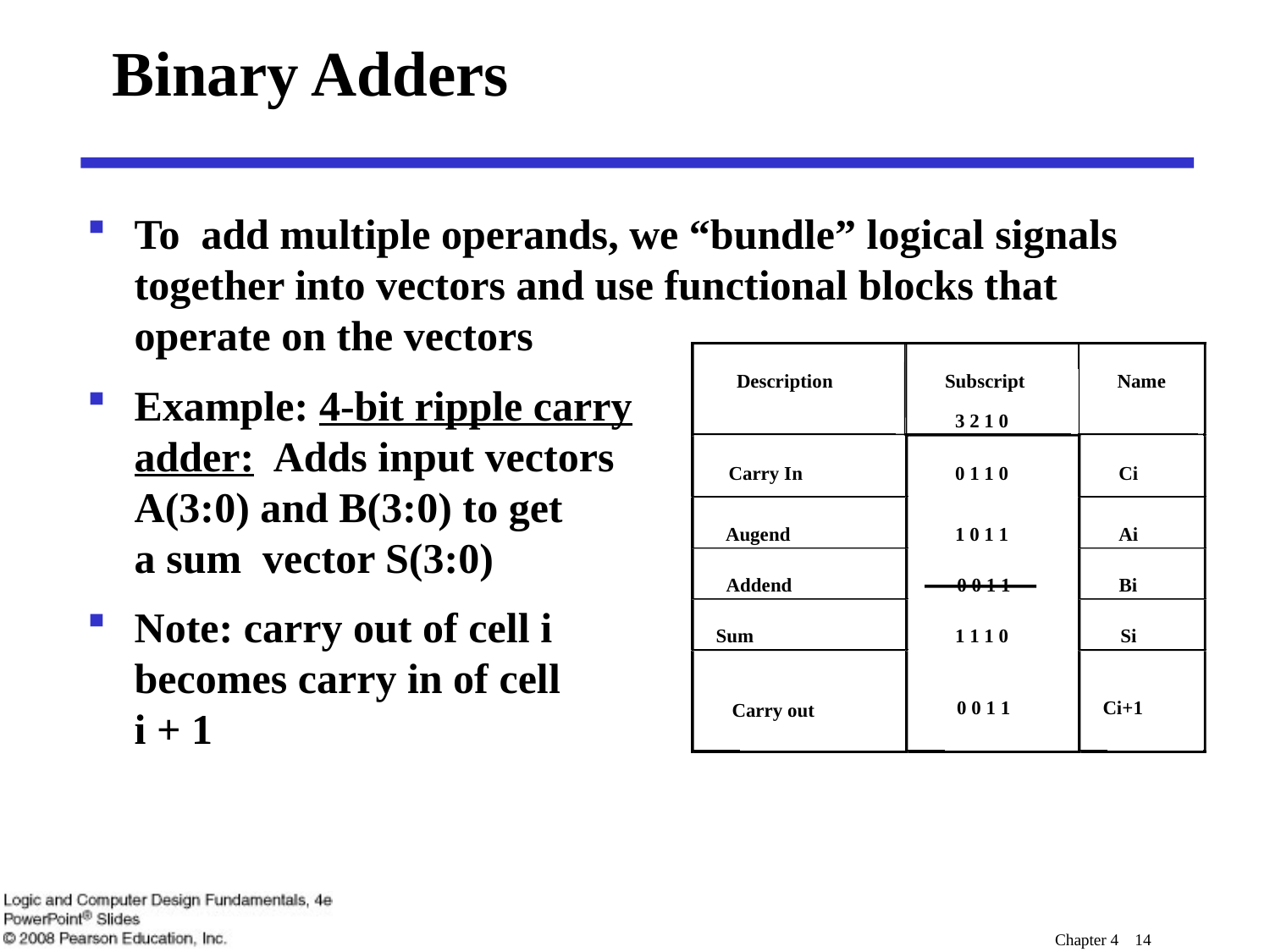

# Binary Adders
To  add multiple operands, we “bundle” logical signals together into vectors and use functional blocks that operate on the vectors
Example: 4-bit ripple carry
adder:  Adds input vectors                                                A(3:0) and B(3:0) to get
a sum  vector S(3:0)
Note: carry out of cell i
becomes carry in of cell
i + 1

Description

Subscript

Name

   3 2 1 0

Carry In

   0 1 1 0

Ci

Augend

   1 0 1 1

Ai

Addend

  0 0 1 1

Bi

Sum

   1 1 1 0

Si

   0 0 1 1

Ci+1

Carry out

Chapter 4    14